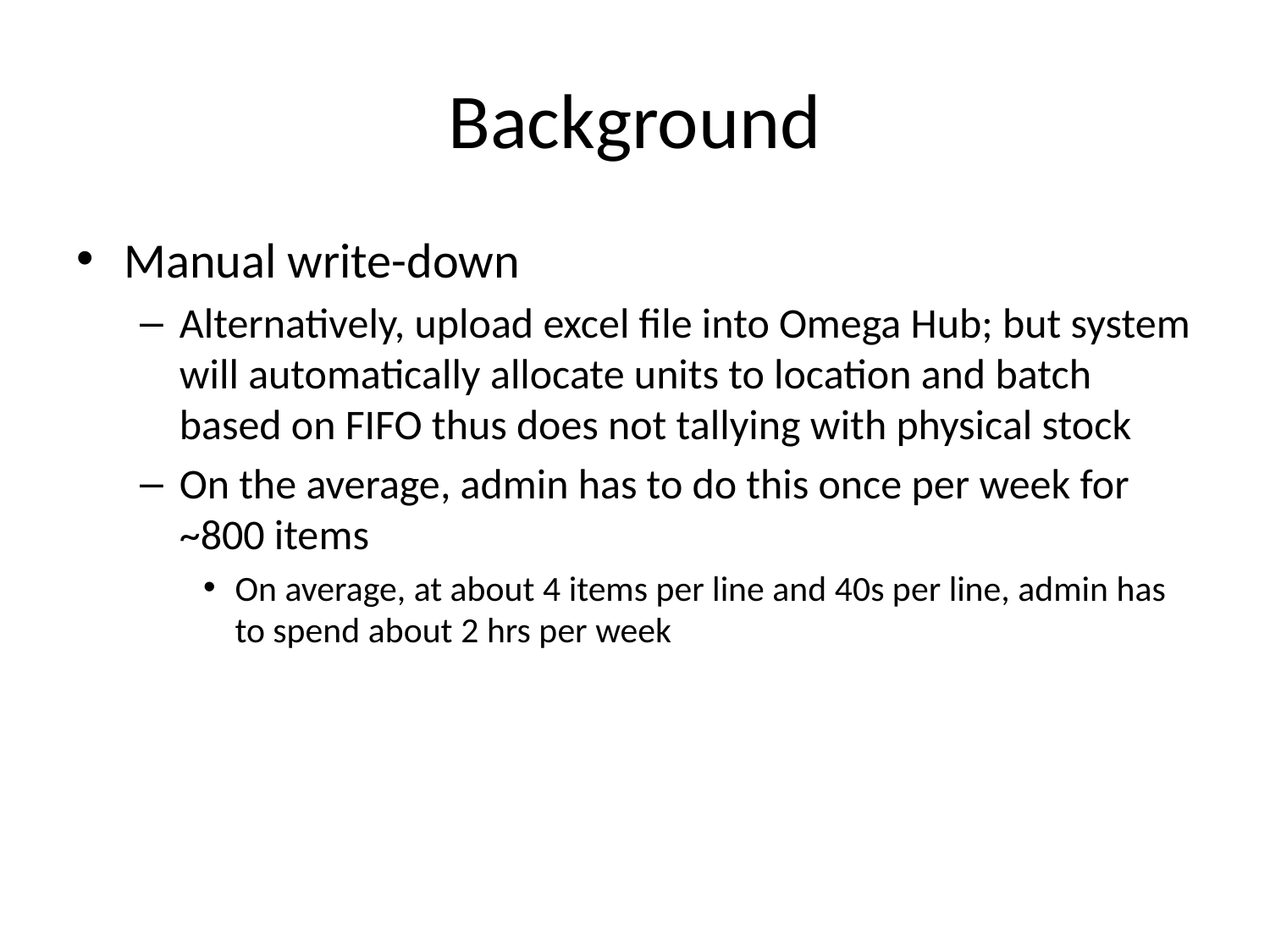

# Background
Manual write-down
Alternatively, upload excel file into Omega Hub; but system will automatically allocate units to location and batch based on FIFO thus does not tallying with physical stock
On the average, admin has to do this once per week for ~800 items
On average, at about 4 items per line and 40s per line, admin has to spend about 2 hrs per week